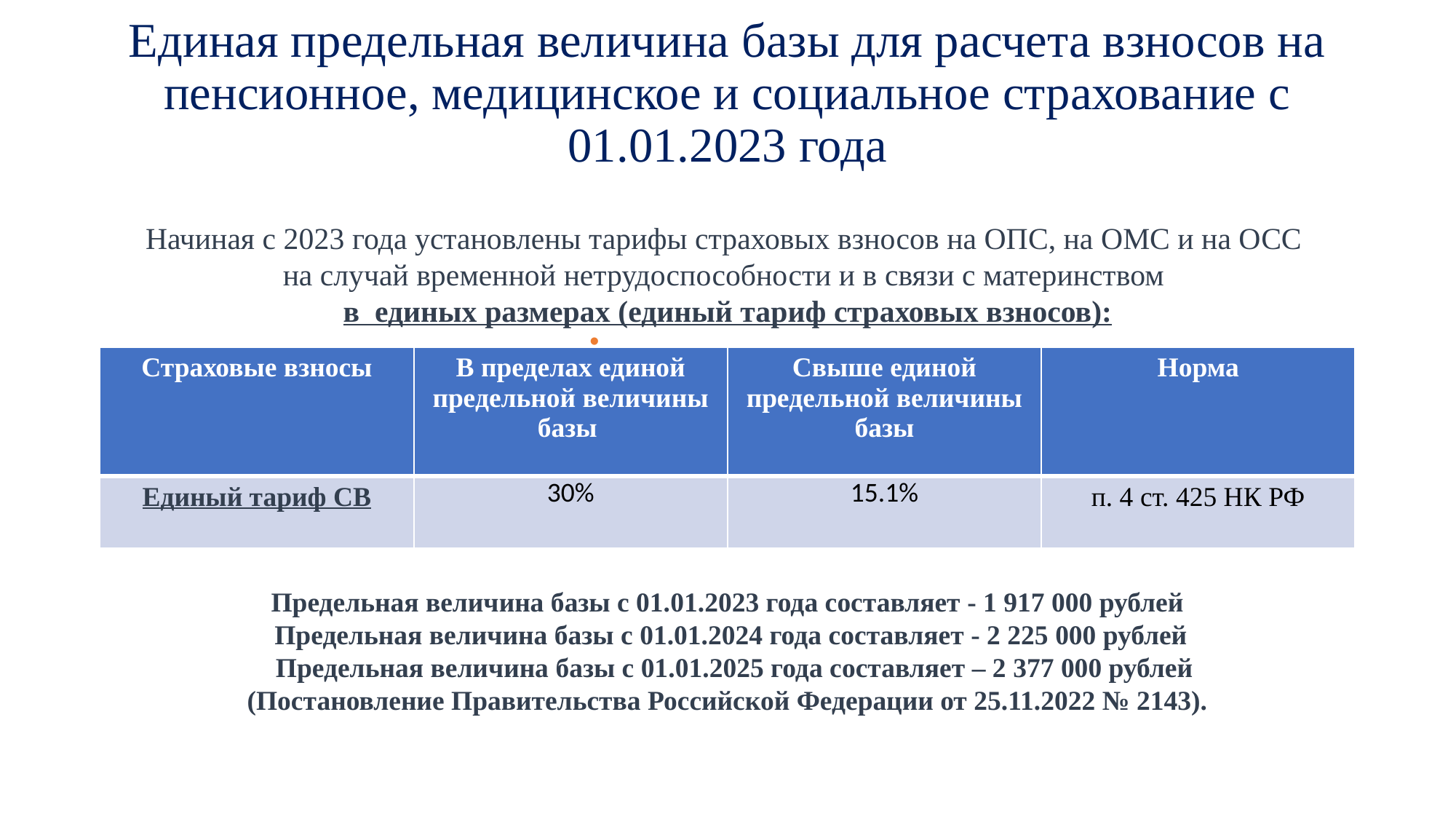

# Единая предельная величина базы для расчета взносов на пенсионное, медицинское и социальное страхование с 01.01.2023 года
Начиная с 2023 года установлены тарифы страховых взносов на ОПС, на ОМС и на ОСС
на случай временной нетрудоспособности и в связи с материнством
в  единых размерах (единый тариф страховых взносов):
Страховые взносы
В пределах единой предельной величины базы
Свыше единой предельной величины базы
Норма

| Страховые взносы | В пределах единой предельной величины базы | Свыше единой предельной величины базы | Норма |
| --- | --- | --- | --- |
| Единый тариф СВ | 30% | 15.1% | п. 4 ст. 425 НК РФ |
Предельная величина базы с 01.01.2023 года составляет - 1 917 000 рублей
 Предельная величина базы с 01.01.2024 года составляет - 2 225 000 рублей
  Предельная величина базы с 01.01.2025 года составляет – 2 377 000 рублей
(Постановление Правительства Российской Федерации от 25.11.2022 № 2143).